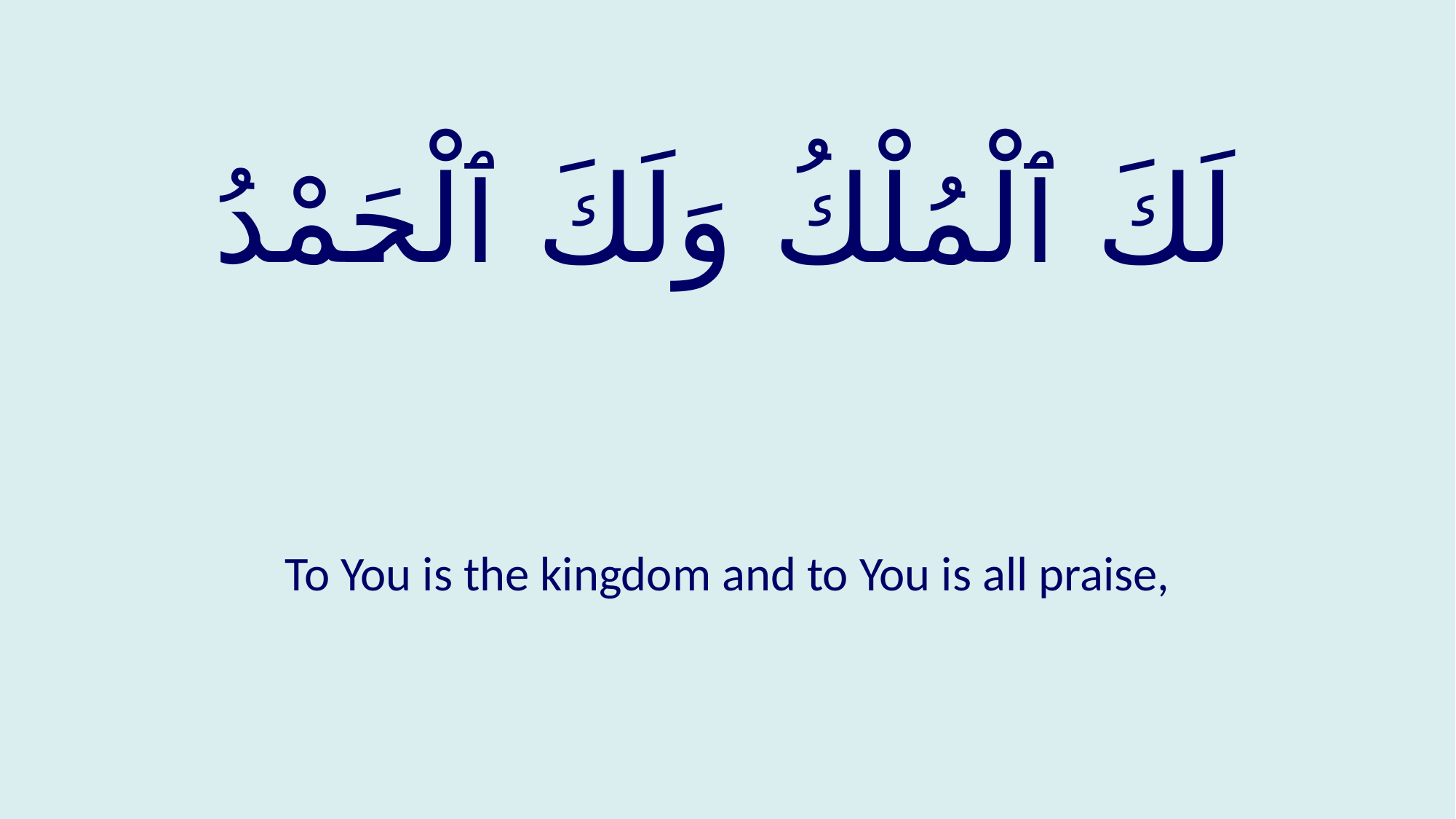

# لَكَ ٱلْمُلْكُ وَلَكَ ٱلْحَمْدُ
To You is the kingdom and to You is all praise,